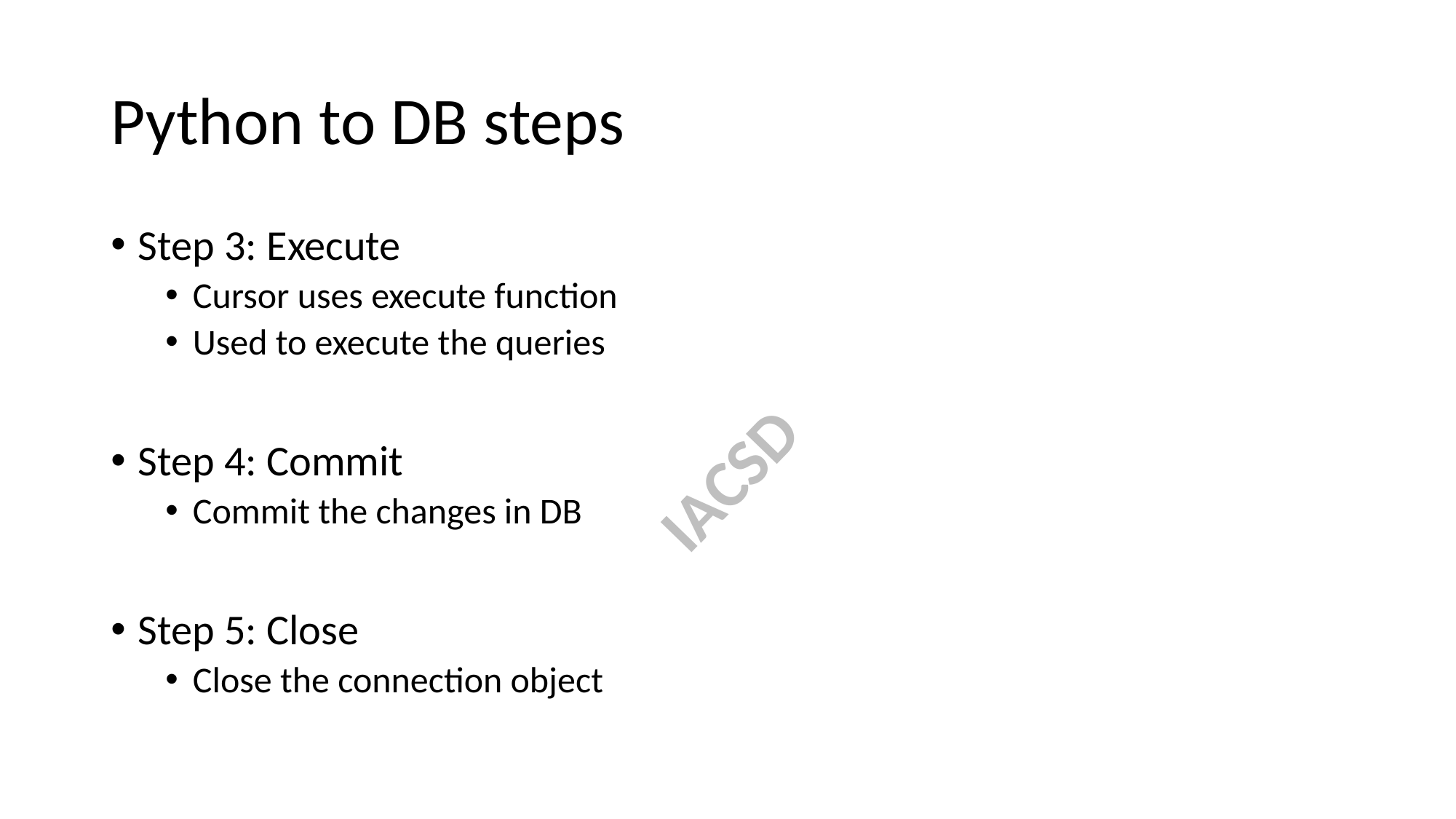

# Python to DB steps
Step 3: Execute
Cursor uses execute function
Used to execute the queries

Step 4: Commit
Commit the changes in DB

Step 5: Close
Close the connection object